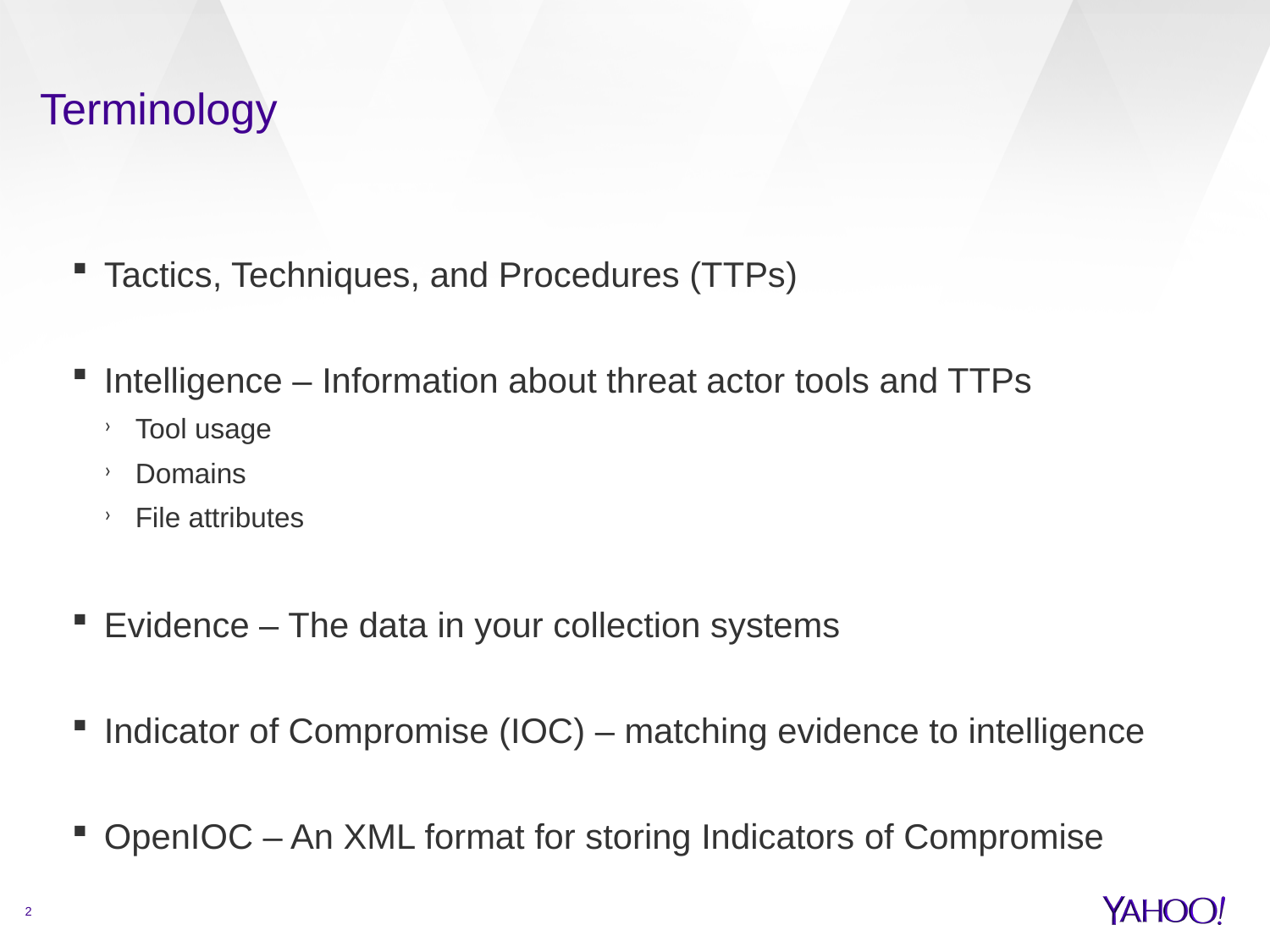

# Terminology
Tactics, Techniques, and Procedures (TTPs)

Intelligence – Information about threat actor tools and TTPs
Tool usage
Domains
File attributes

Evidence – The data in your collection systems

Indicator of Compromise (IOC) – matching evidence to intelligence

OpenIOC – An XML format for storing Indicators of Compromise

2